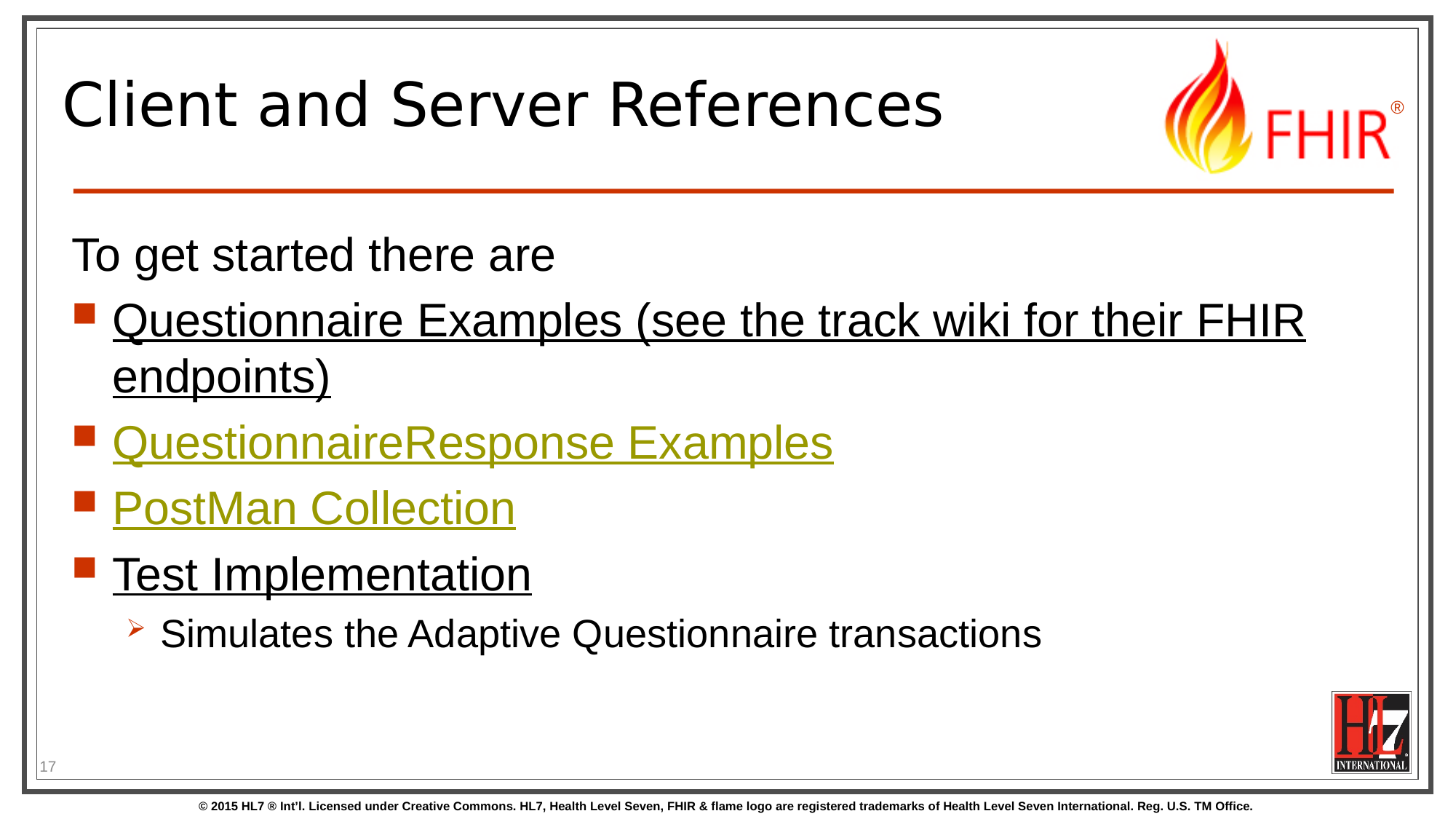

# Client and Server References
To get started there are
Questionnaire Examples (see the track wiki for their FHIR endpoints)
QuestionnaireResponse Examples
PostMan Collection
Test Implementation
Simulates the Adaptive Questionnaire transactions

17